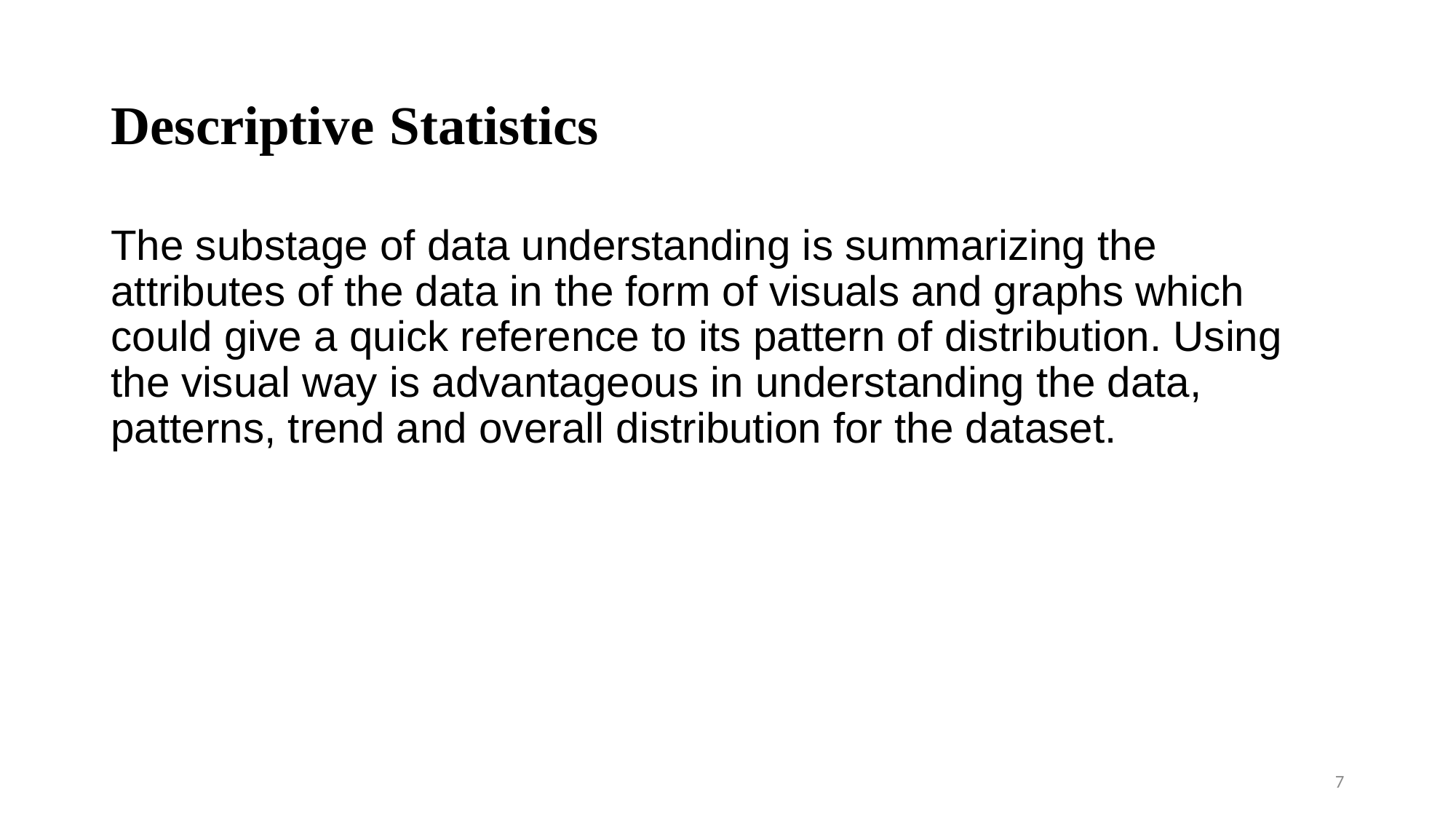

# Descriptive Statistics
The substage of data understanding is summarizing the attributes of the data in the form of visuals and graphs which could give a quick reference to its pattern of distribution. Using the visual way is advantageous in understanding the data, patterns, trend and overall distribution for the dataset.

7